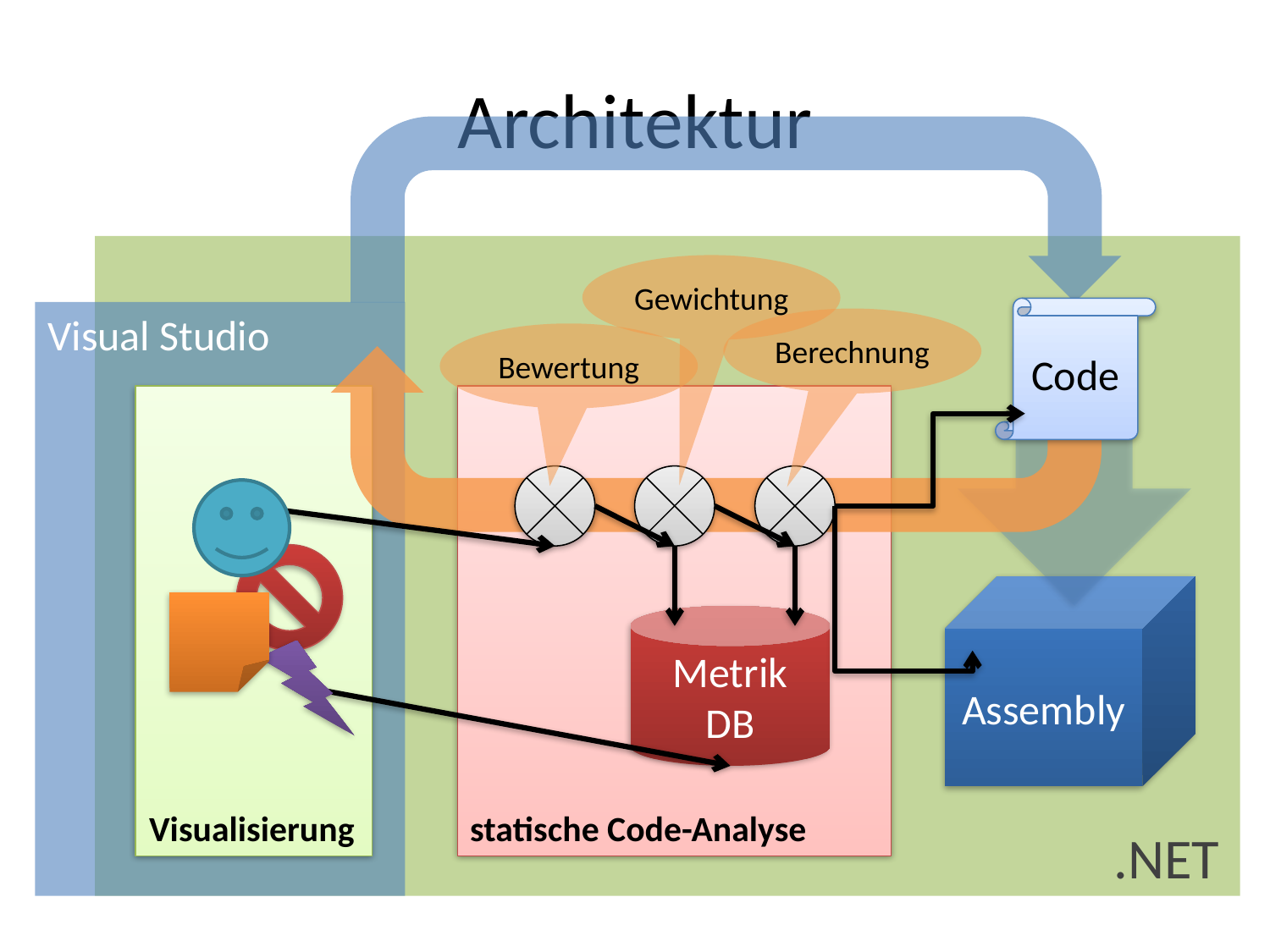

# Architektur

Gewichtung
Code

Visual Studio
Berechnung
Bewertung

Visualisierung

statische Code-Analyse

Assembly
Metrik
DB
.NET